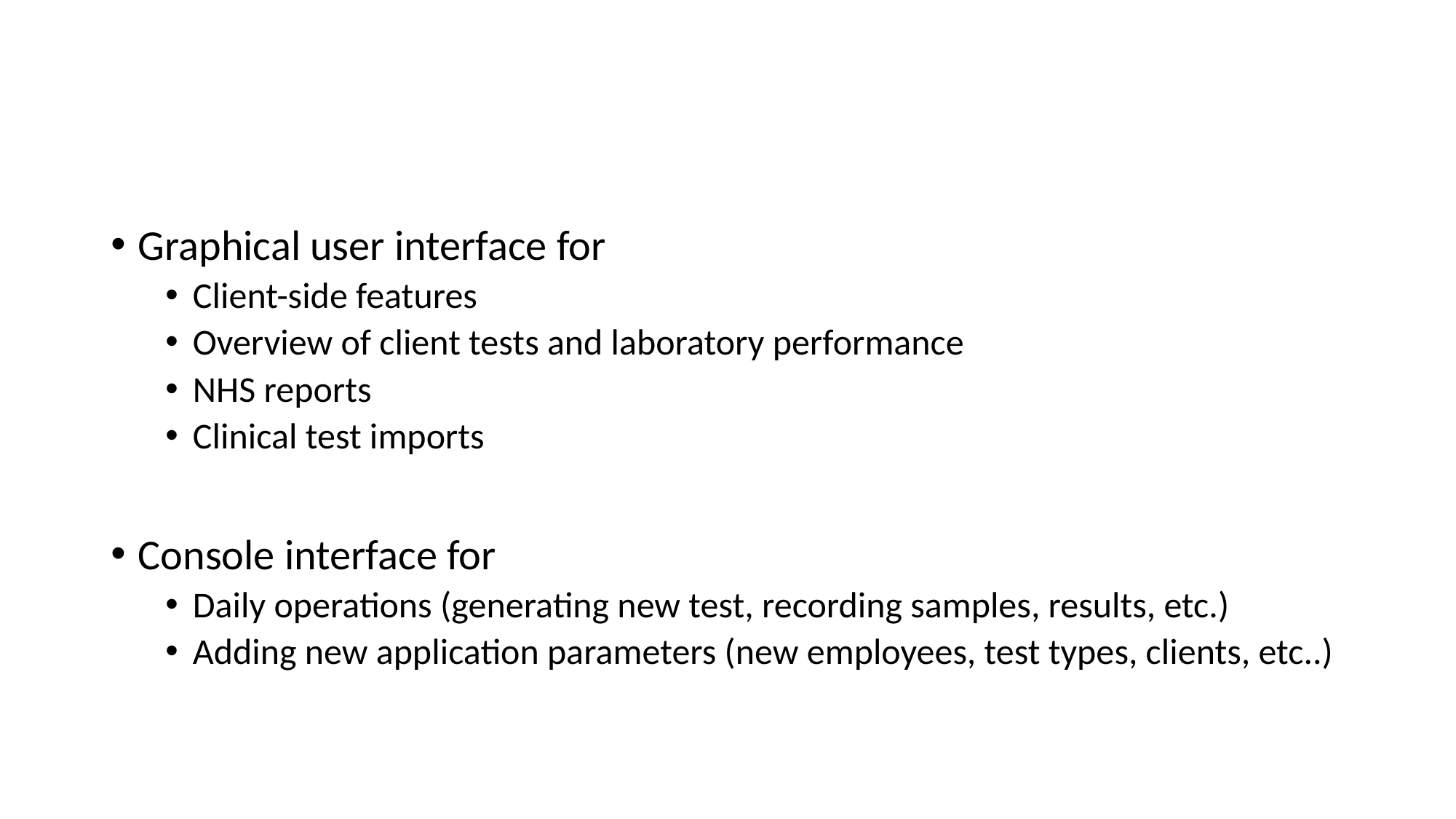

#
Graphical user interface for
Client-side features
Overview of client tests and laboratory performance
NHS reports
Clinical test imports

Console interface for
Daily operations (generating new test, recording samples, results, etc.)
Adding new application parameters (new employees, test types, clients, etc..)